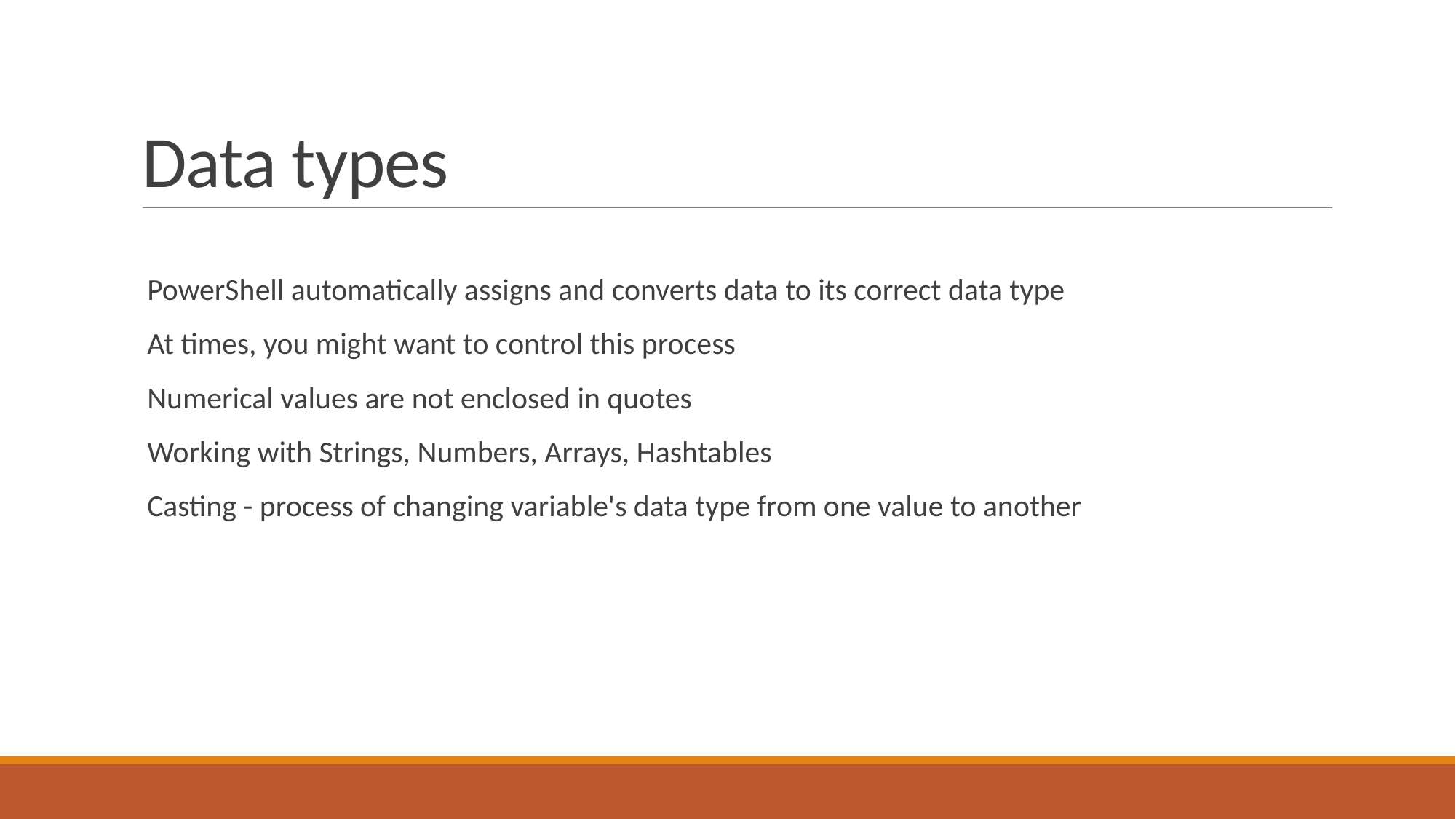

# Data types
PowerShell automatically assigns and converts data to its correct data type
At times, you might want to control this process
Numerical values are not enclosed in quotes
Working with Strings, Numbers, Arrays, Hashtables
Casting - process of changing variable's data type from one value to another